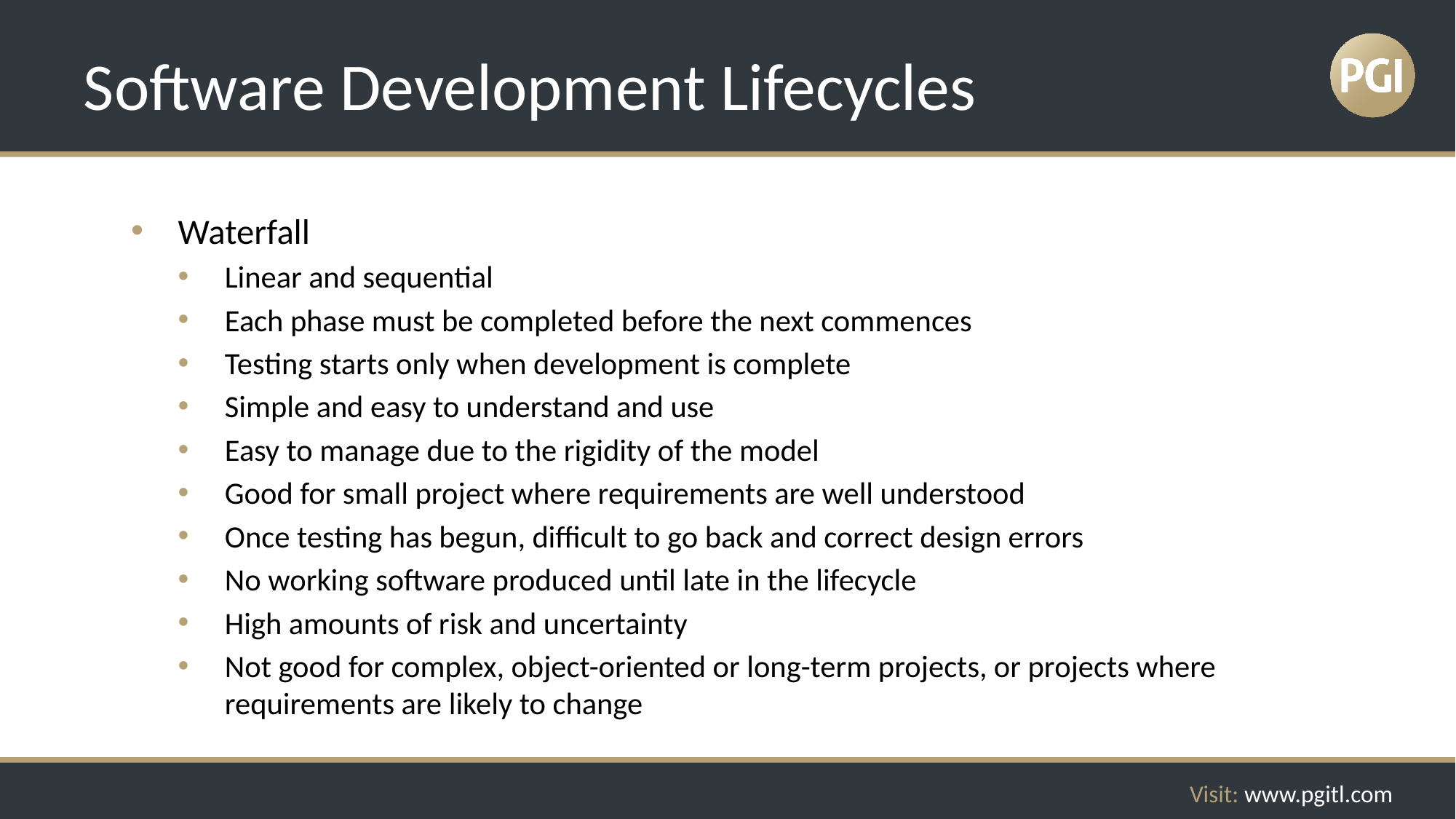

# Software Development Lifecycles
Waterfall
Linear and sequential
Each phase must be completed before the next commences
Testing starts only when development is complete
Simple and easy to understand and use
Easy to manage due to the rigidity of the model
Good for small project where requirements are well understood
Once testing has begun, difficult to go back and correct design errors
No working software produced until late in the lifecycle
High amounts of risk and uncertainty
Not good for complex, object-oriented or long-term projects, or projects where requirements are likely to change